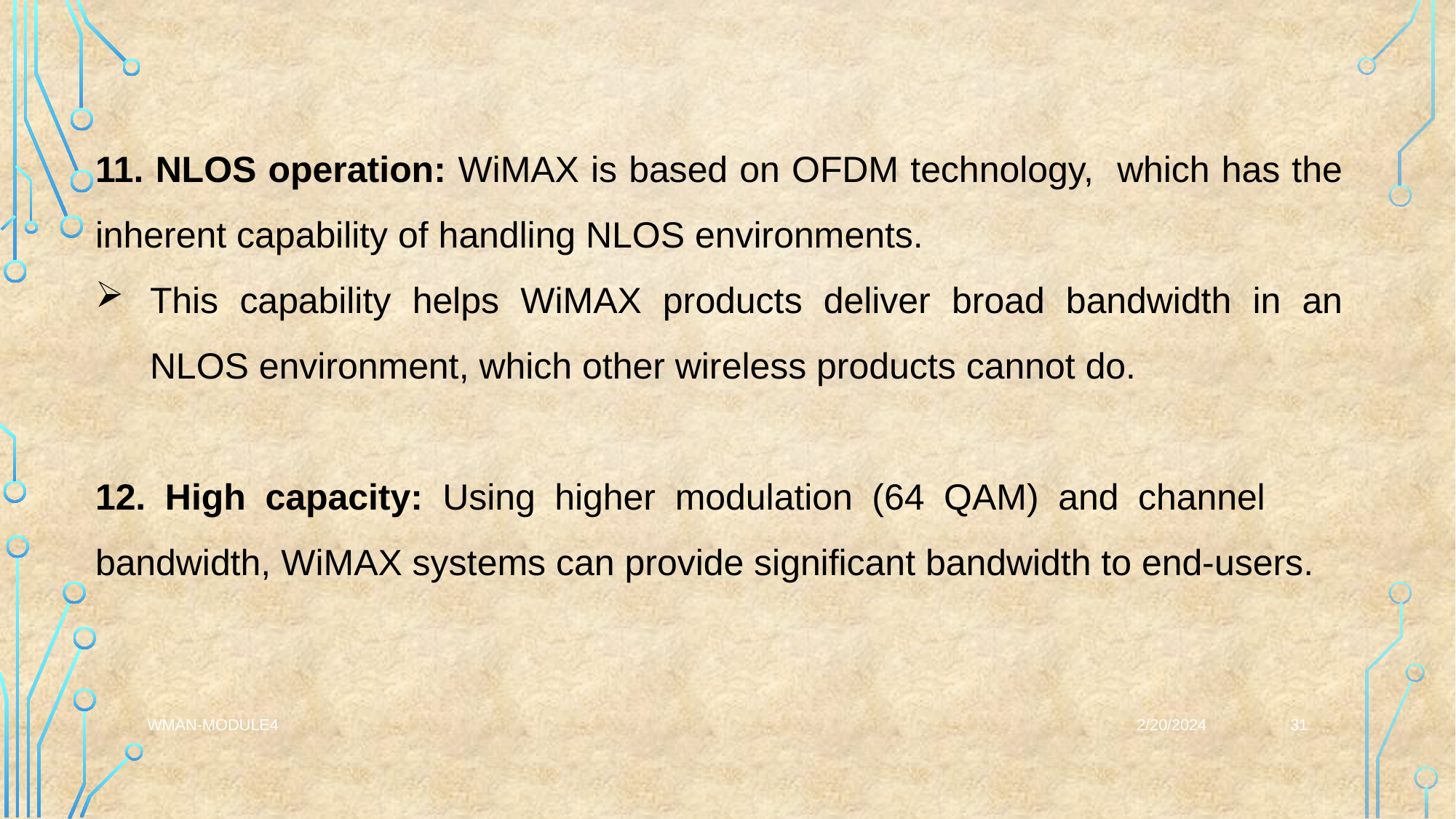

11. NLOS operation: WiMAX is based on OFDM technology,  which has the inherent capability of handling NLOS environments.
This capability helps WiMAX products deliver broad bandwidth in an NLOS environment, which other wireless products cannot do.

12. High capacity: Using higher modulation (64 QAM) and channel     bandwidth, WiMAX systems can provide significant bandwidth to end-users.
31
WMAN-Module4
2/20/2024